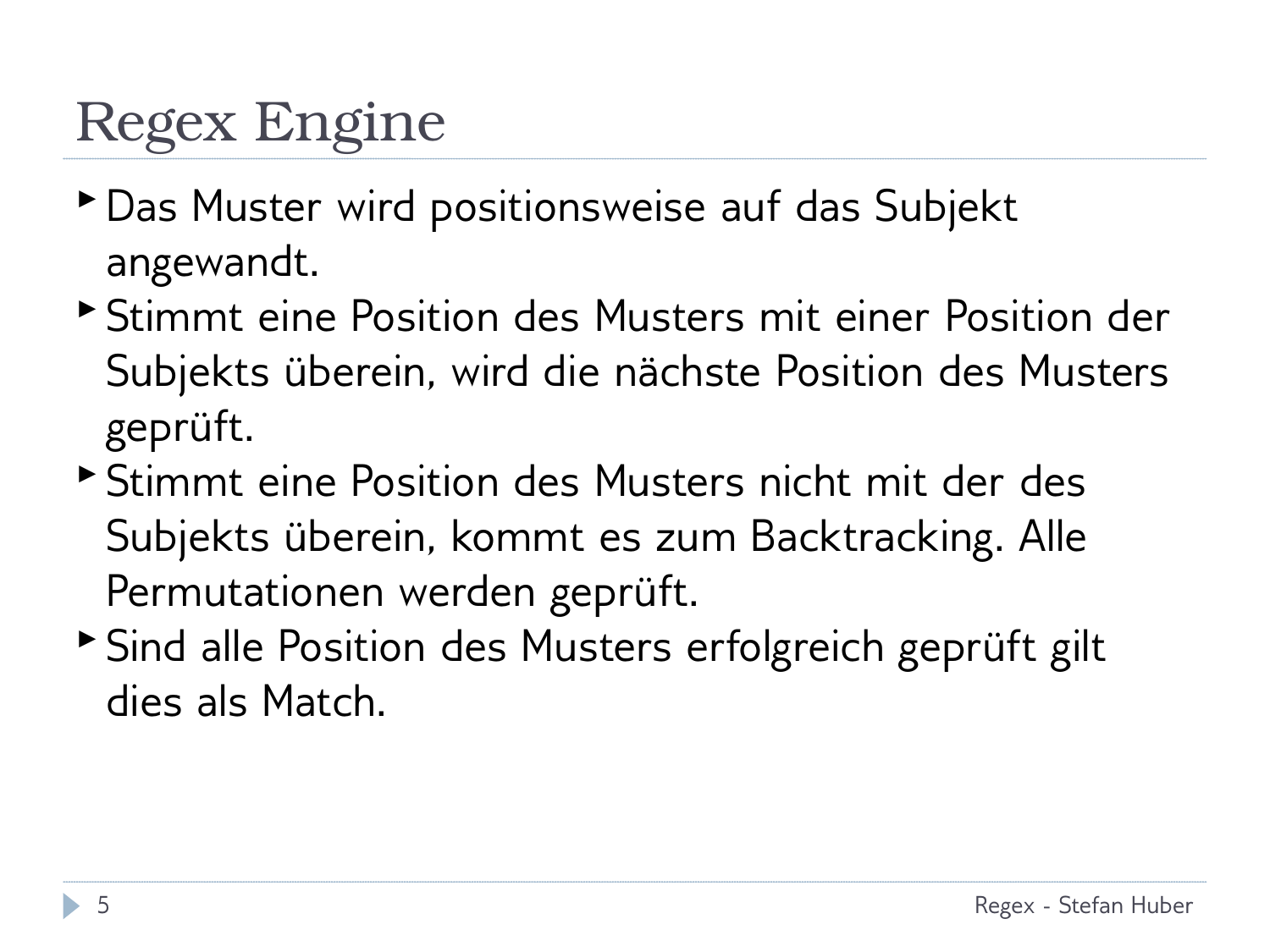

Regex Engine
Das Muster wird positionsweise auf das Subjekt angewandt.
Stimmt eine Position des Musters mit einer Position der Subjekts überein, wird die nächste Position des Musters geprüft.
Stimmt eine Position des Musters nicht mit der des Subjekts überein, kommt es zum Backtracking. Alle Permutationen werden geprüft.
Sind alle Position des Musters erfolgreich geprüft gilt dies als Match.

5
Regex - Stefan Huber